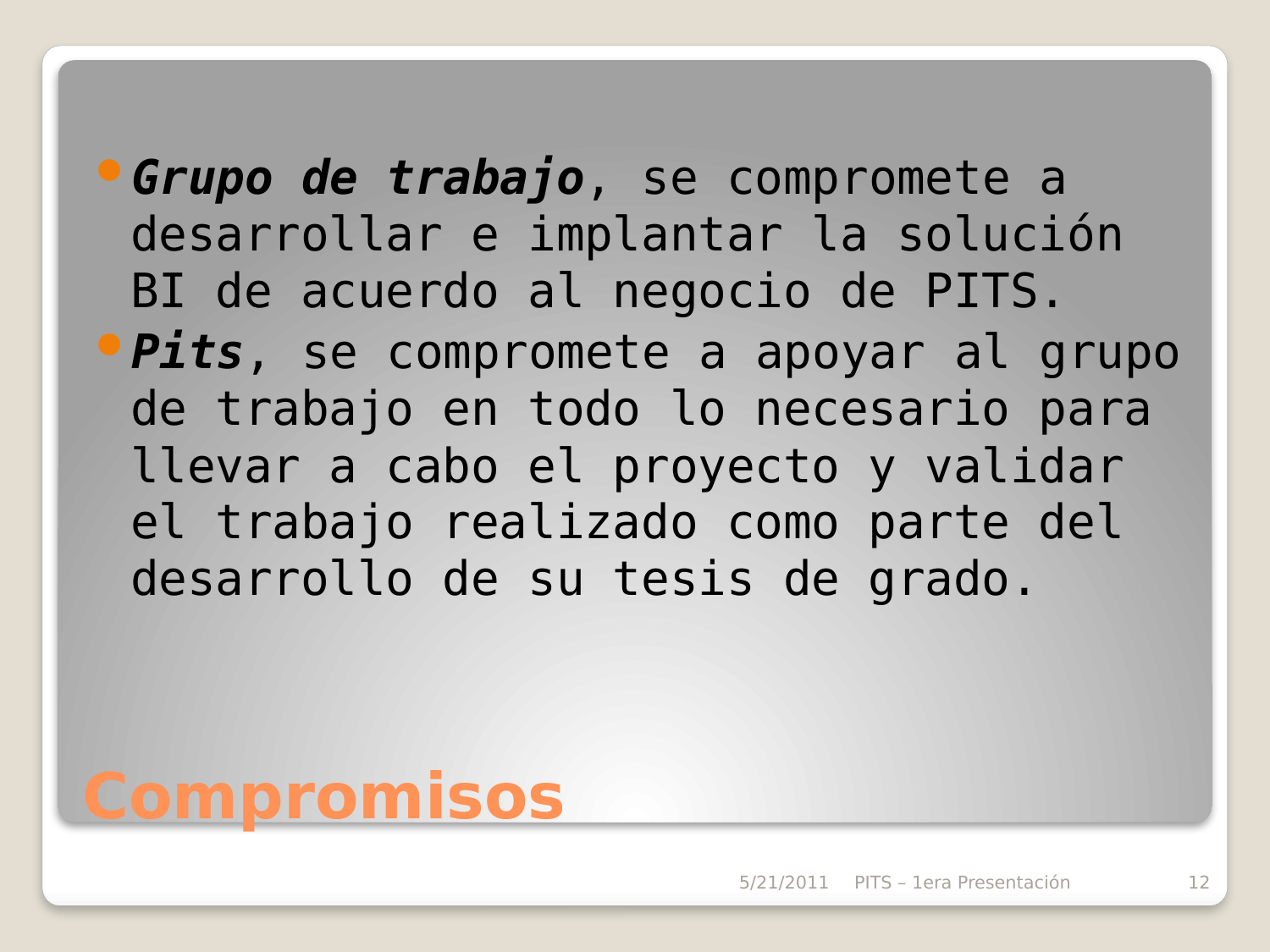

Grupo de trabajo, se compromete a desarrollar e implantar la solución BI de acuerdo al negocio de PITS.
Pits, se compromete a apoyar al grupo de trabajo en todo lo necesario para llevar a cabo el proyecto y validar el trabajo realizado como parte del desarrollo de su tesis de grado.

# Compromisos
5/21/2011
PITS – 1era Presentación
12